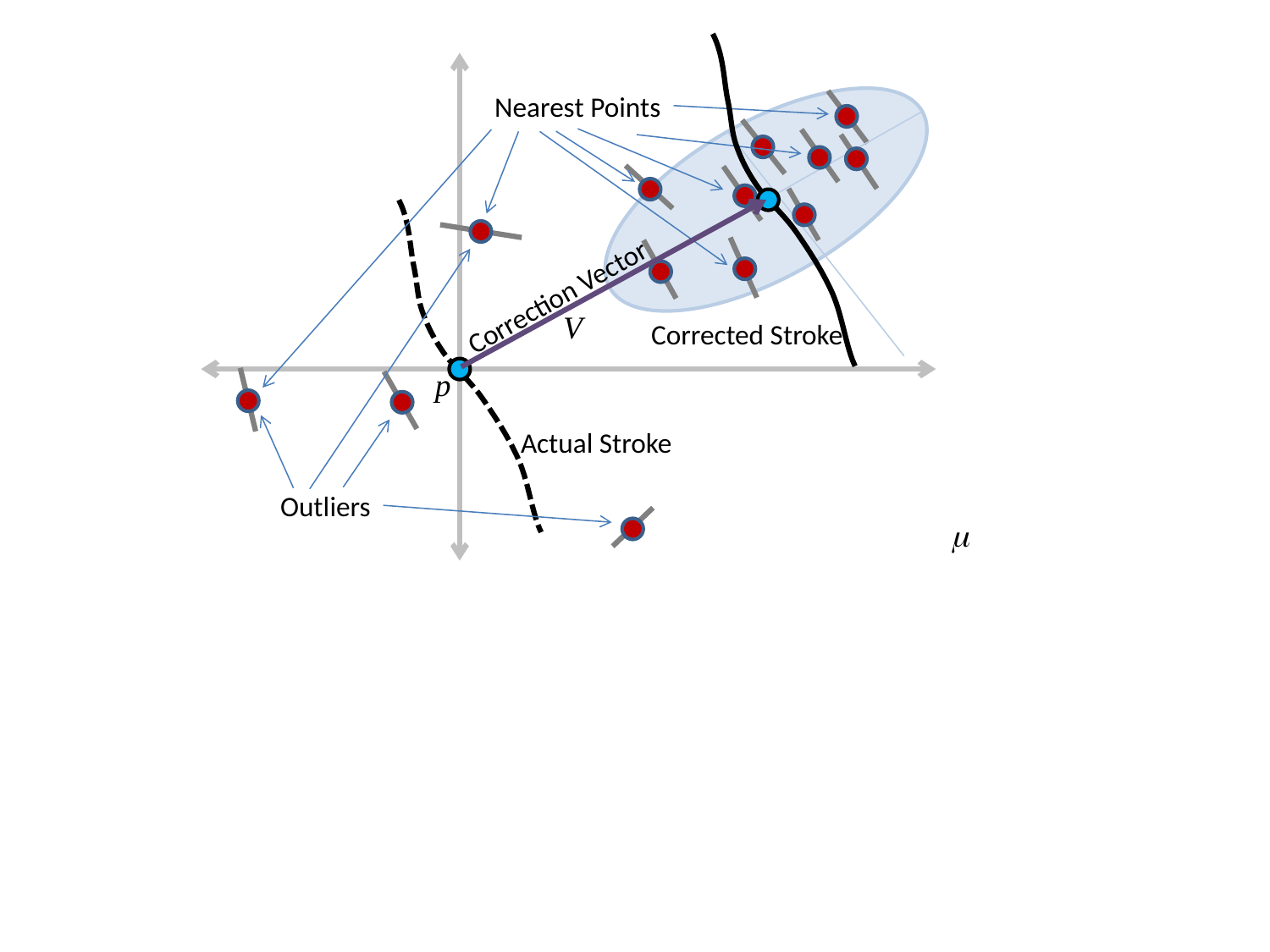

Nearest Points

Correction Vector
V
Corrected Stroke
p

Actual Stroke
Outliers
μ